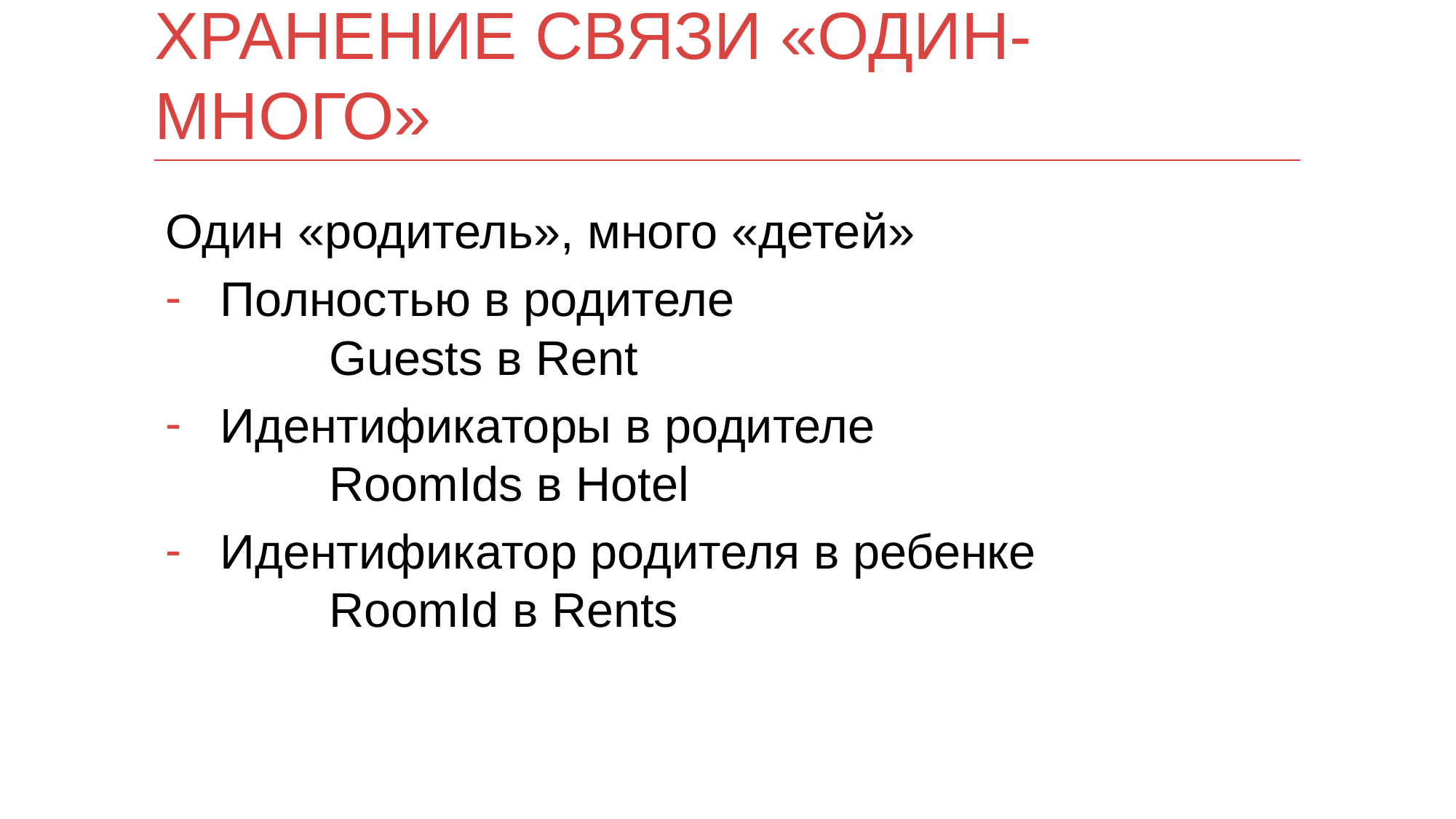

# Хранение связи «Один-много»
Один «родитель», много «детей»
Полностью в родителе
	Guests в Rent
Идентификаторы в родителе
	RoomIds в Hotel
Идентификатор родителя в ребенке
	RoomId в Rents